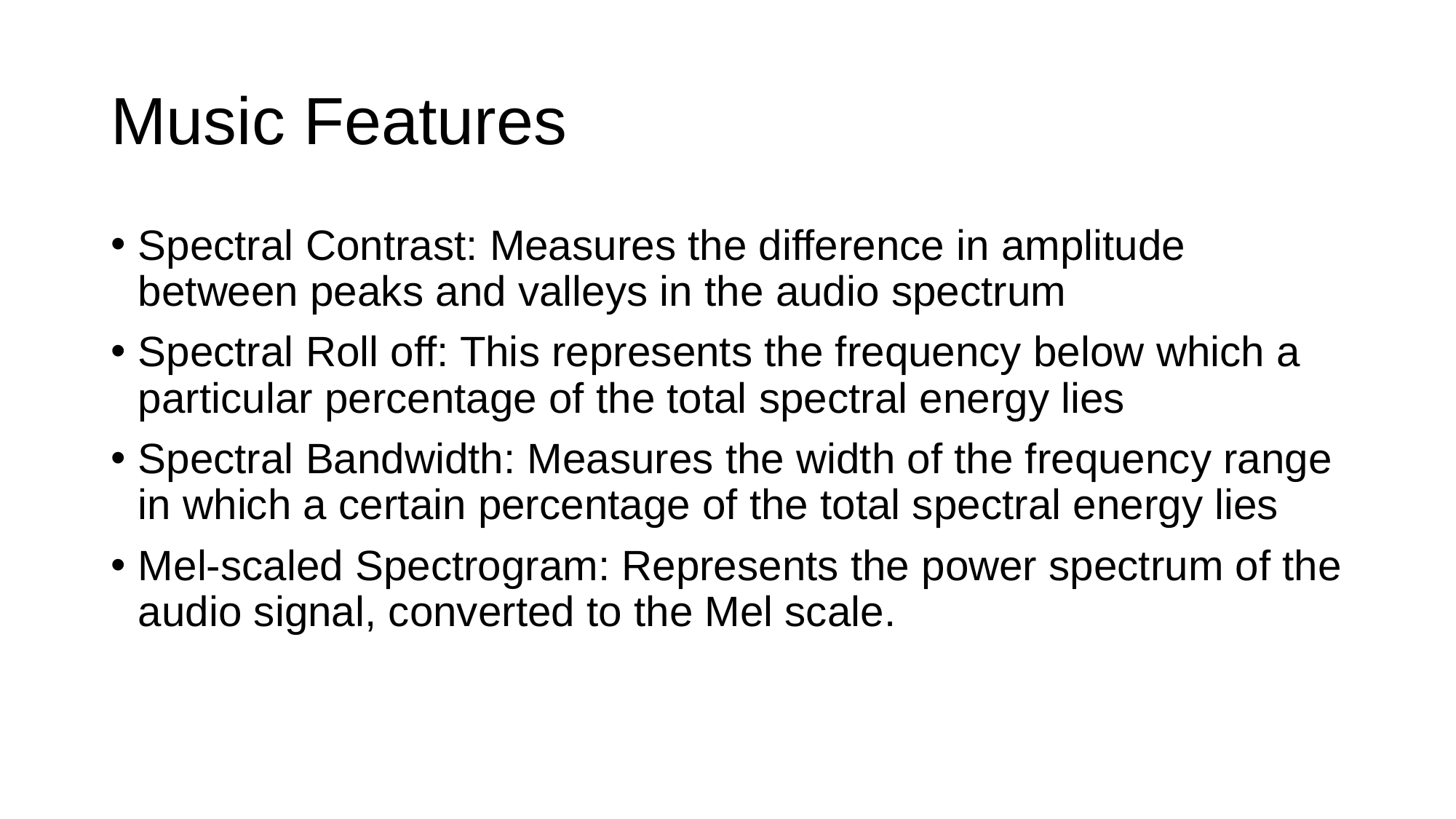

# Music Features
Spectral Contrast: Measures the difference in amplitude between peaks and valleys in the audio spectrum
Spectral Roll off: This represents the frequency below which a particular percentage of the total spectral energy lies
Spectral Bandwidth: Measures the width of the frequency range in which a certain percentage of the total spectral energy lies
Mel-scaled Spectrogram: Represents the power spectrum of the audio signal, converted to the Mel scale.